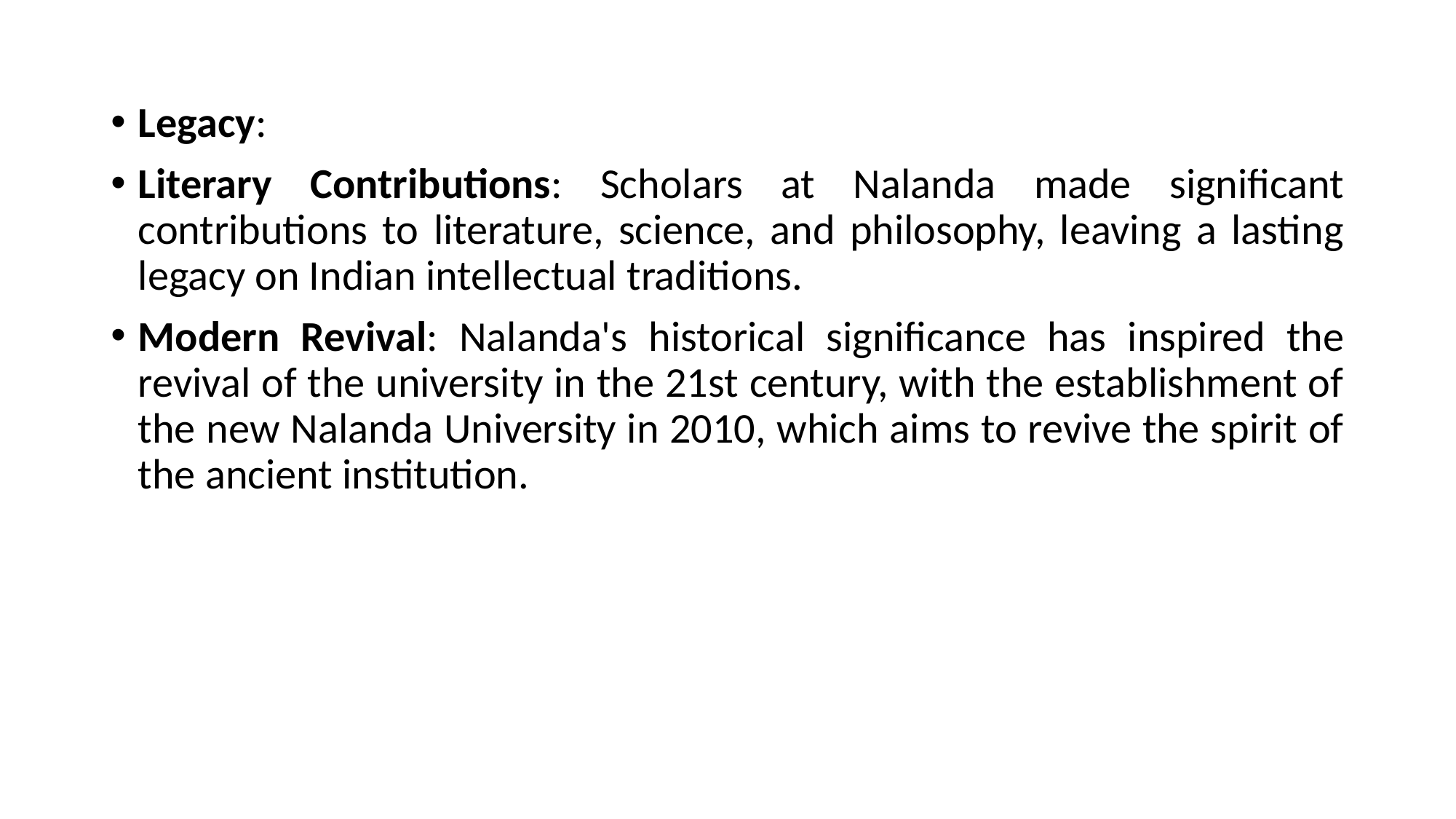

Legacy:
Literary Contributions: Scholars at Nalanda made significant contributions to literature, science, and philosophy, leaving a lasting legacy on Indian intellectual traditions.
Modern Revival: Nalanda's historical significance has inspired the revival of the university in the 21st century, with the establishment of the new Nalanda University in 2010, which aims to revive the spirit of the ancient institution.